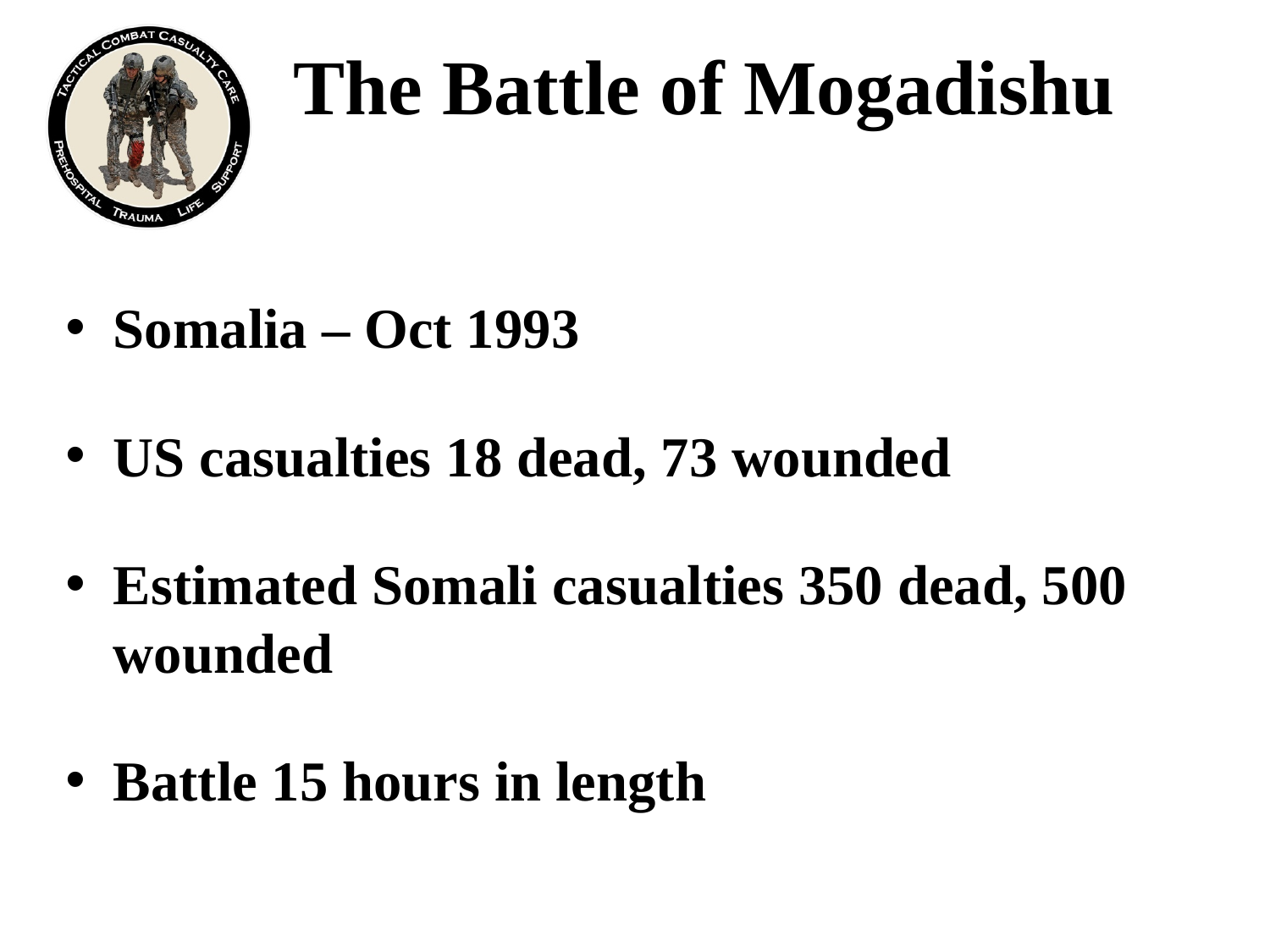

# The Battle of Mogadishu
Somalia – Oct 1993

US casualties 18 dead, 73 wounded

Estimated Somali casualties 350 dead, 500 wounded

Battle 15 hours in length